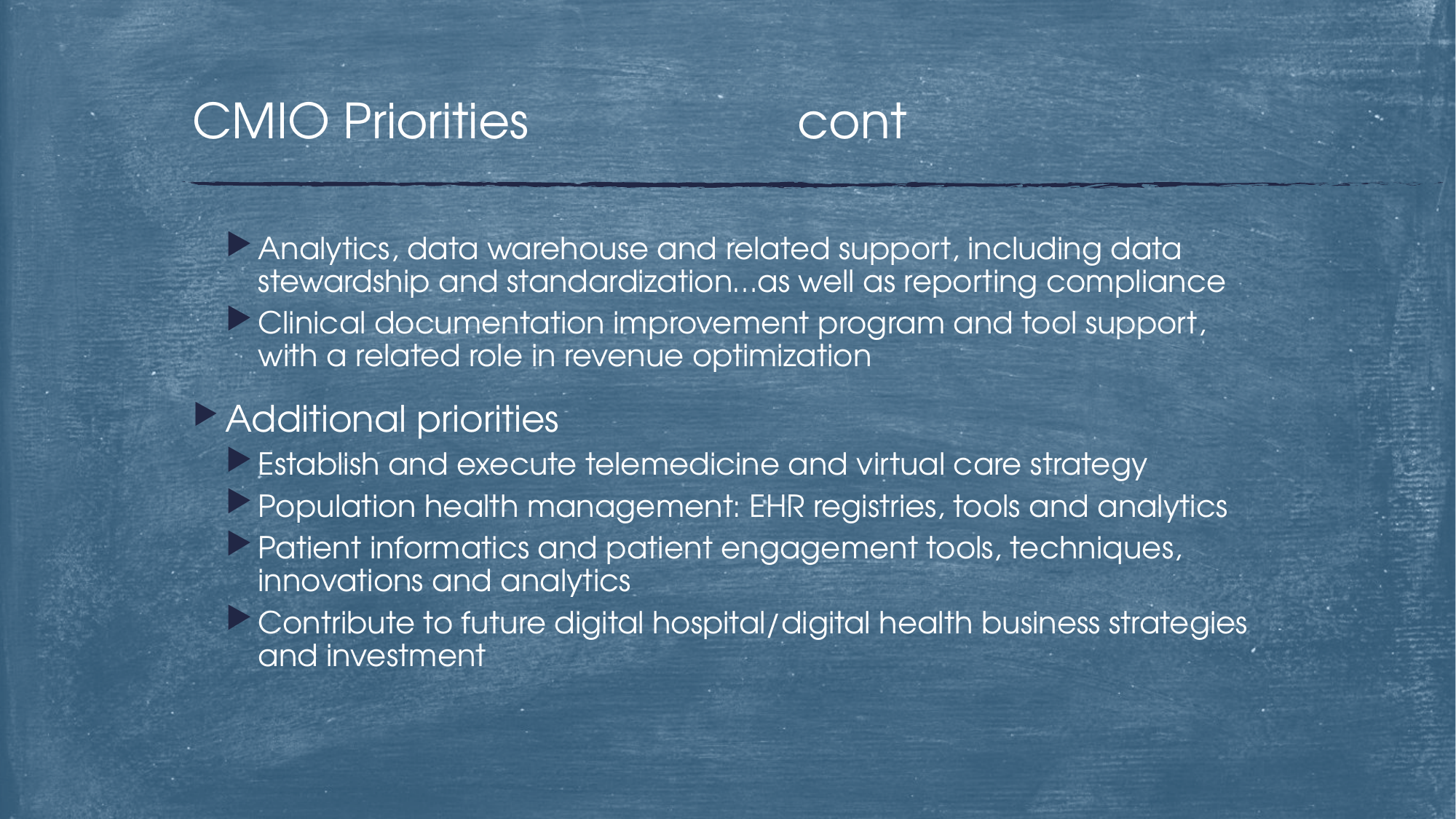

# CMIO Priorities                    cont
Analytics, data warehouse and related support, including data stewardship and standardization…as well as reporting compliance
Clinical documentation improvement program and tool support, with a related role in revenue optimization
Additional priorities
Establish and execute telemedicine and virtual care strategy
Population health management: EHR registries, tools and analytics
Patient informatics and patient engagement tools, techniques, innovations and analytics
Contribute to future digital hospital/digital health business strategies and investment